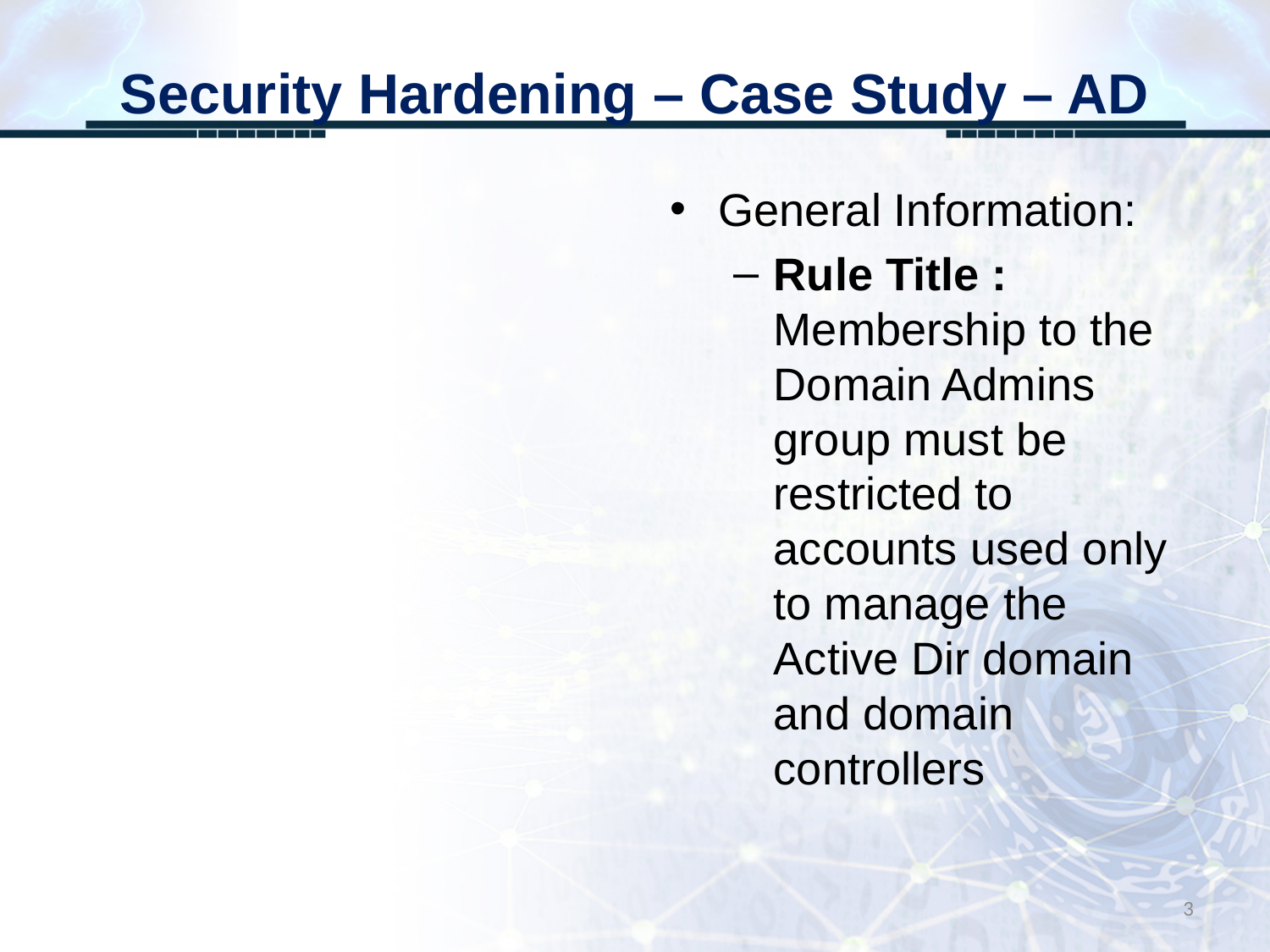

# Security Hardening – Case Study – AD
General Information:
Rule Title : Membership to the Domain Admins group must be restricted to accounts used only to manage the Active Dir domain and domain controllers
3